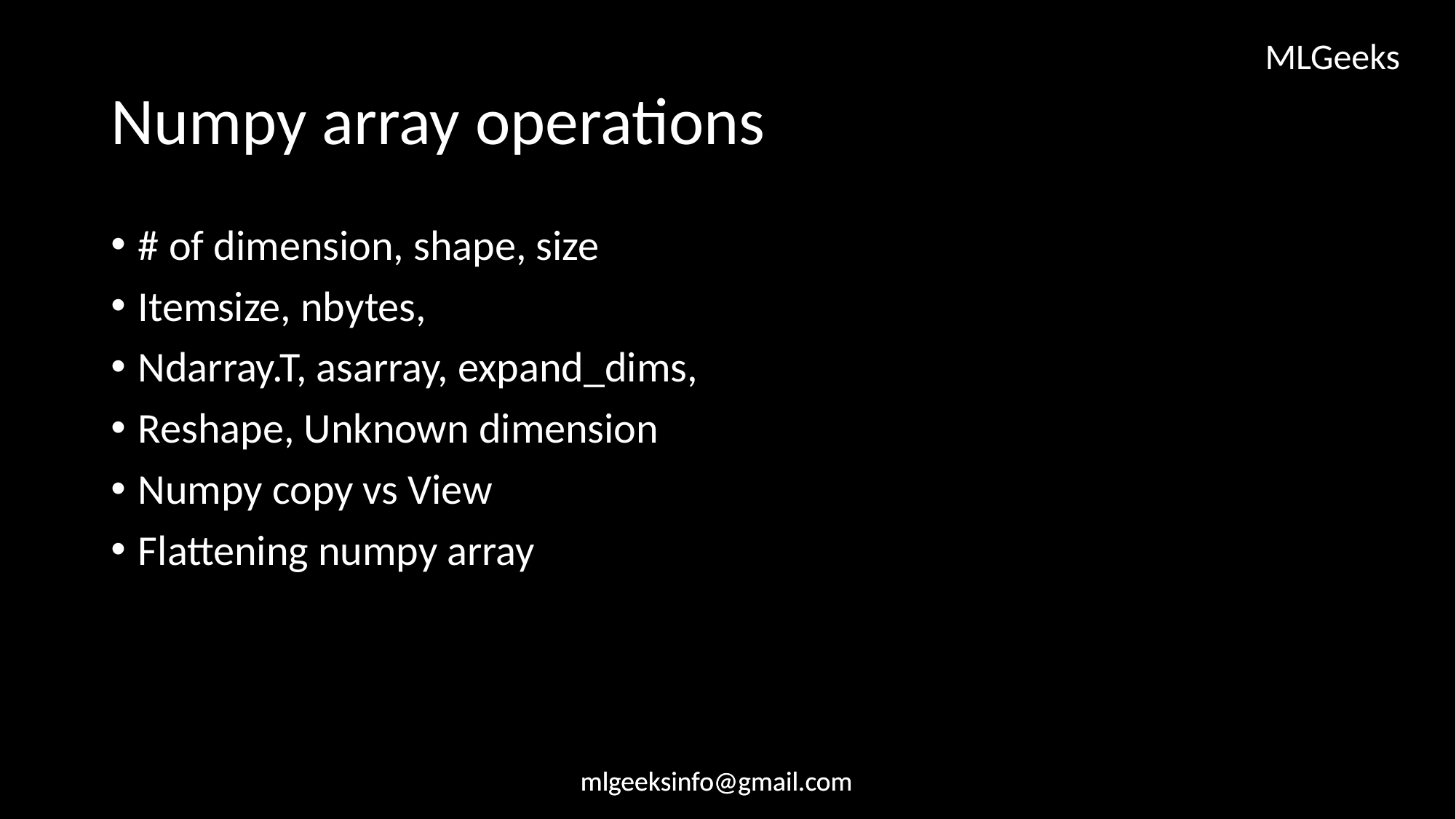

# Numpy array operations
# of dimension, shape, size
Itemsize, nbytes,
Ndarray.T, asarray, expand_dims,
Reshape, Unknown dimension
Numpy copy vs View
Flattening numpy array